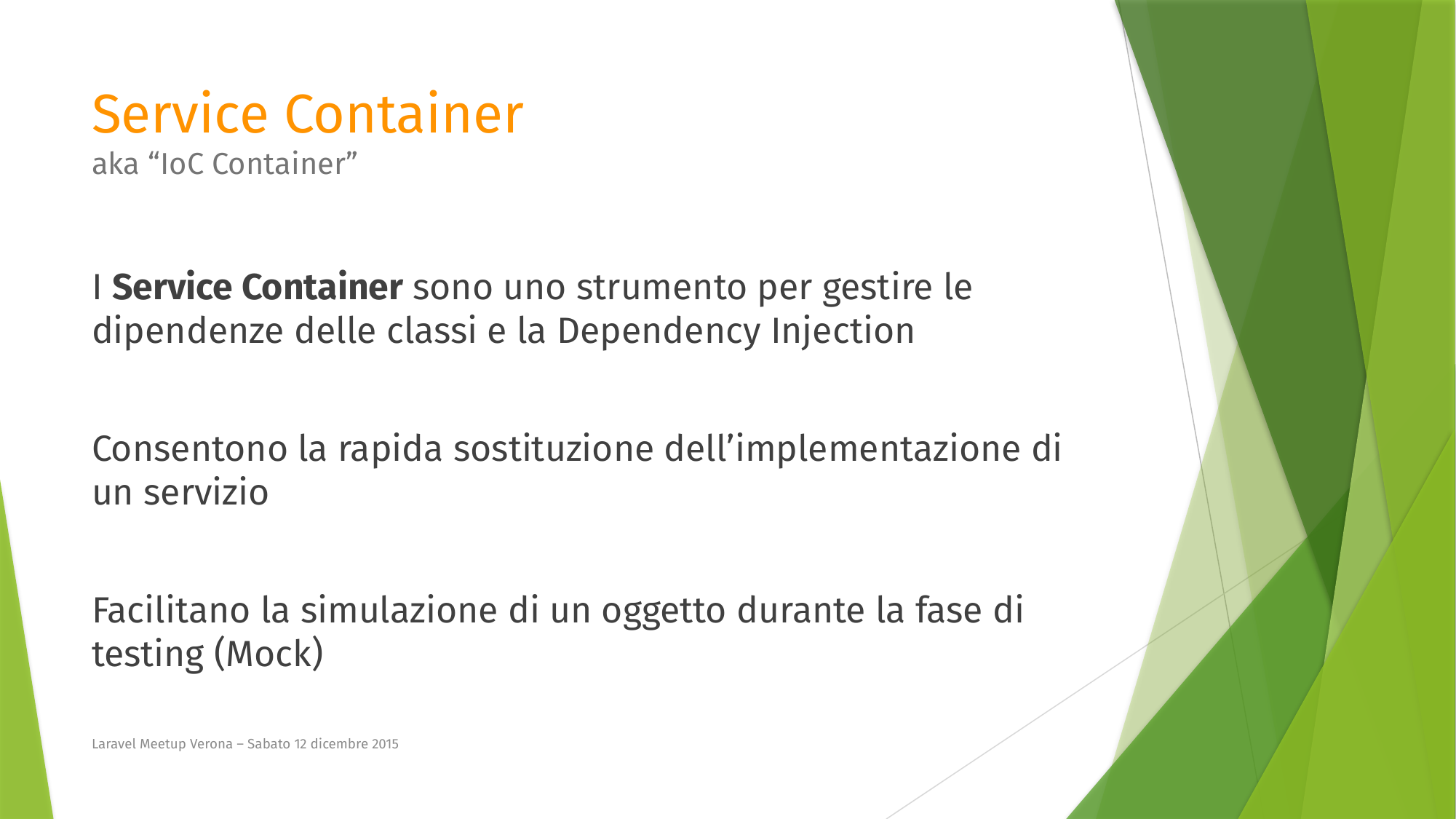

# Service Container aka “IoC Container”
I Service Container sono uno strumento per gestire le dipendenze delle classi e la Dependency Injection

Consentono la rapida sostituzione dell’implementazione di un servizio

Facilitano la simulazione di un oggetto durante la fase di testing (Mock)
Laravel Meetup Verona – Sabato 12 dicembre 2015